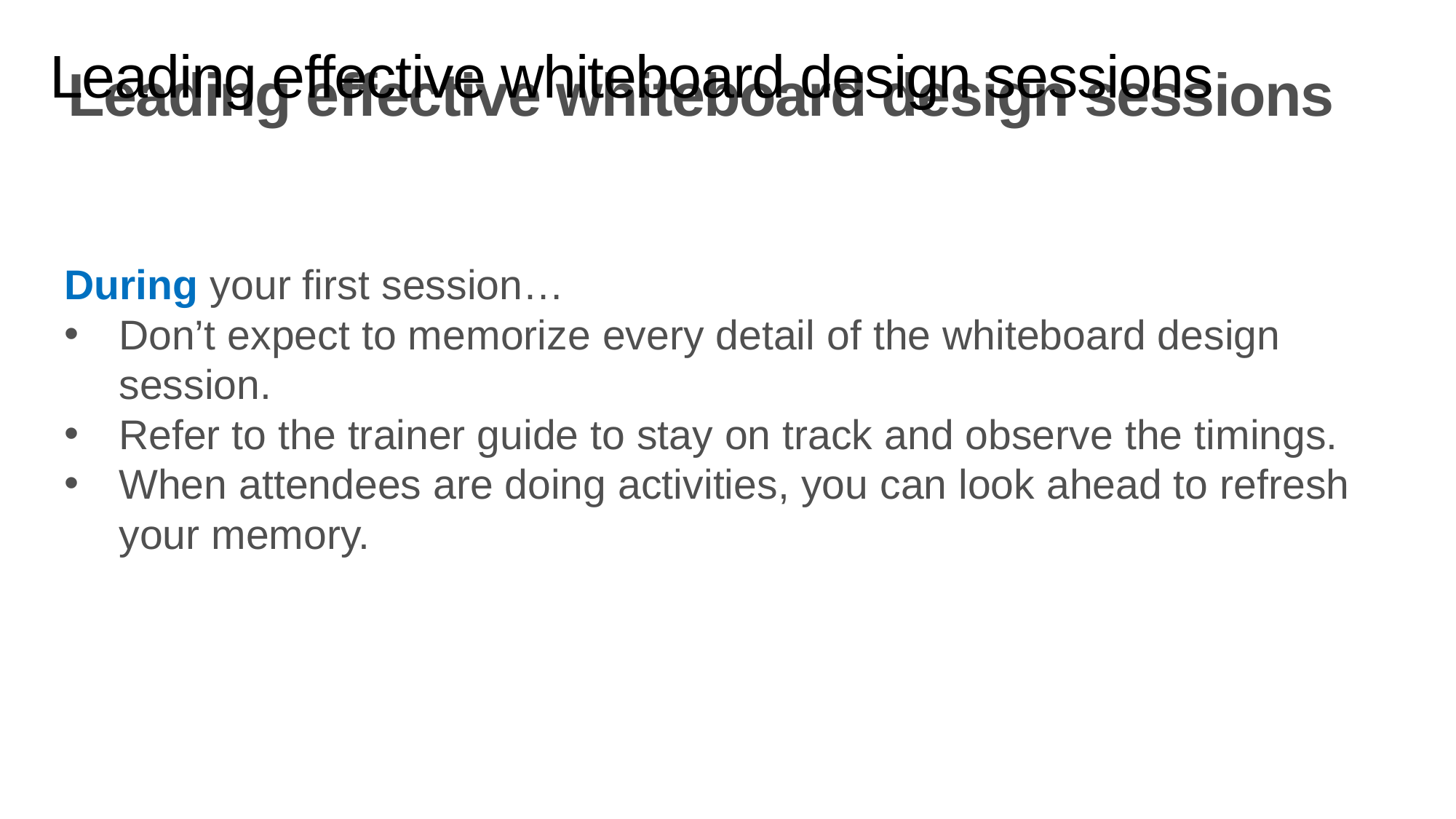

# Leading effective whiteboard design sessions
Leading effective whiteboard design sessions
During your first session…
Don’t expect to memorize every detail of the whiteboard design session.
Refer to the trainer guide to stay on track and observe the timings.
When attendees are doing activities, you can look ahead to refresh your memory.